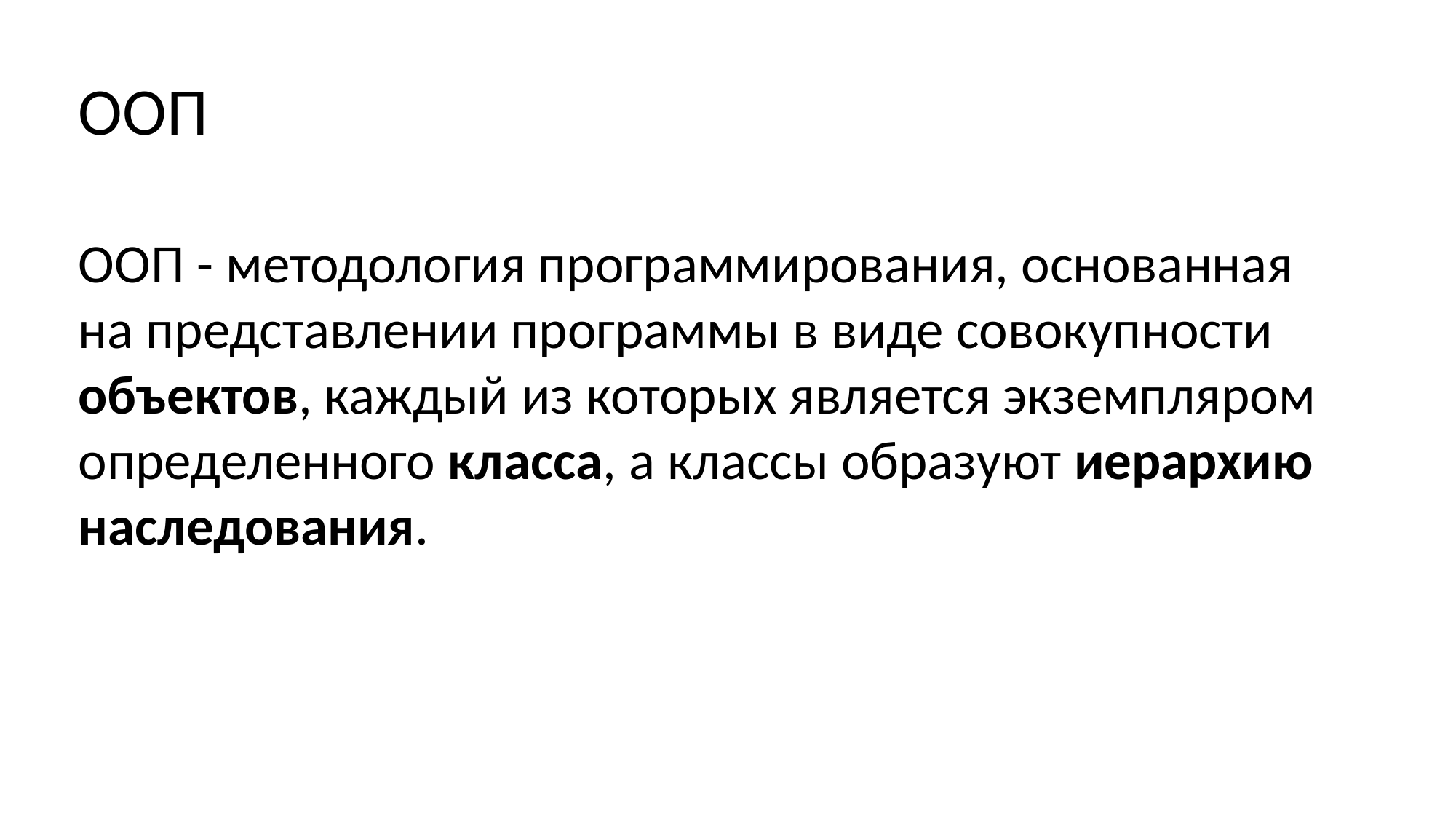

ООП

ООП - методология программирования, основанная на представлении программы в виде совокупности объектов, каждый из которых является экземпляром определенного класса, а классы образуют иерархию наследования.